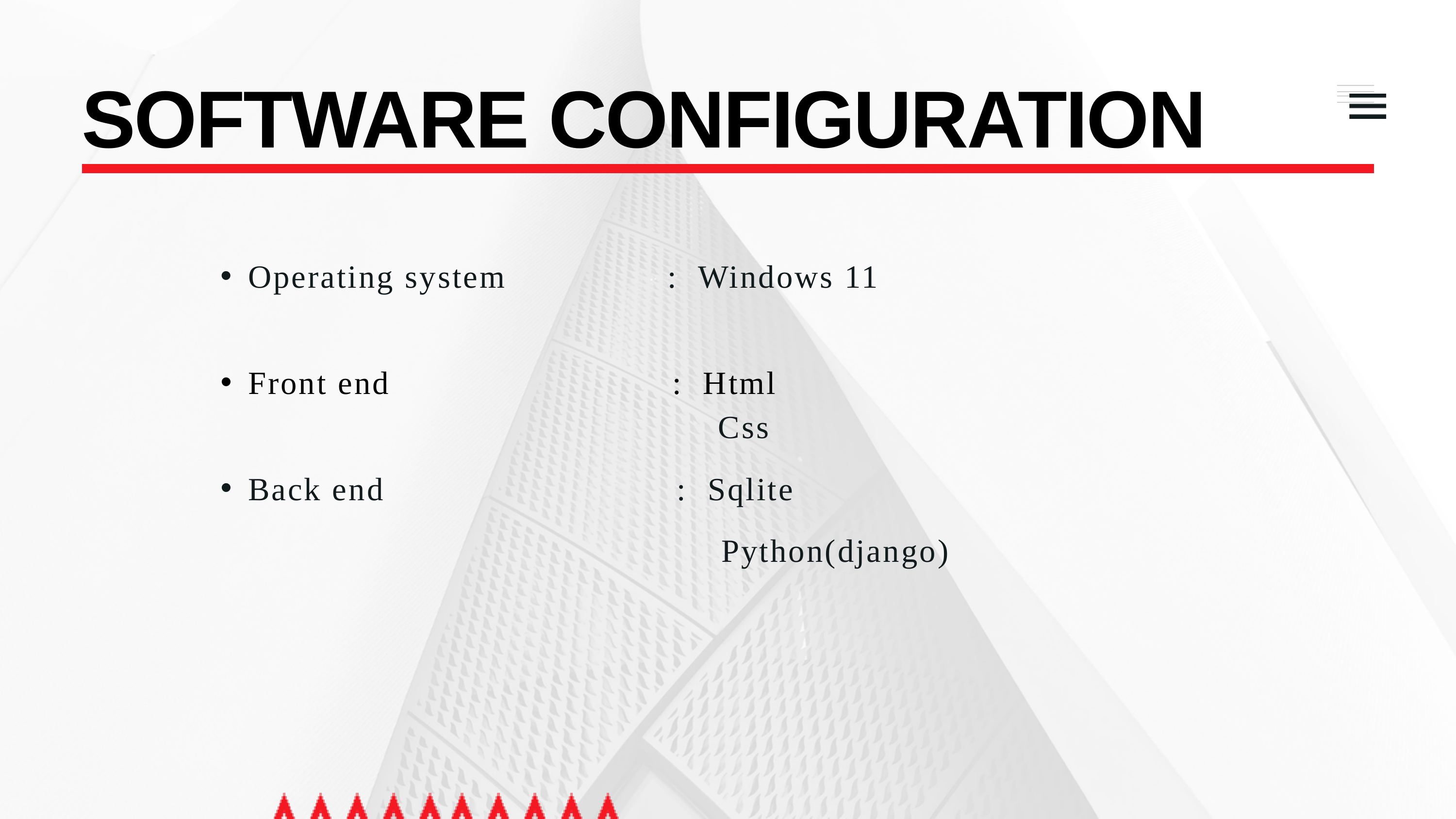

SOFTWARE CONFIGURATION

Operating system                :  Windows 11
Front end                            :  Html
       Css
Back end                             :  Sqlite
                                      Python(django)